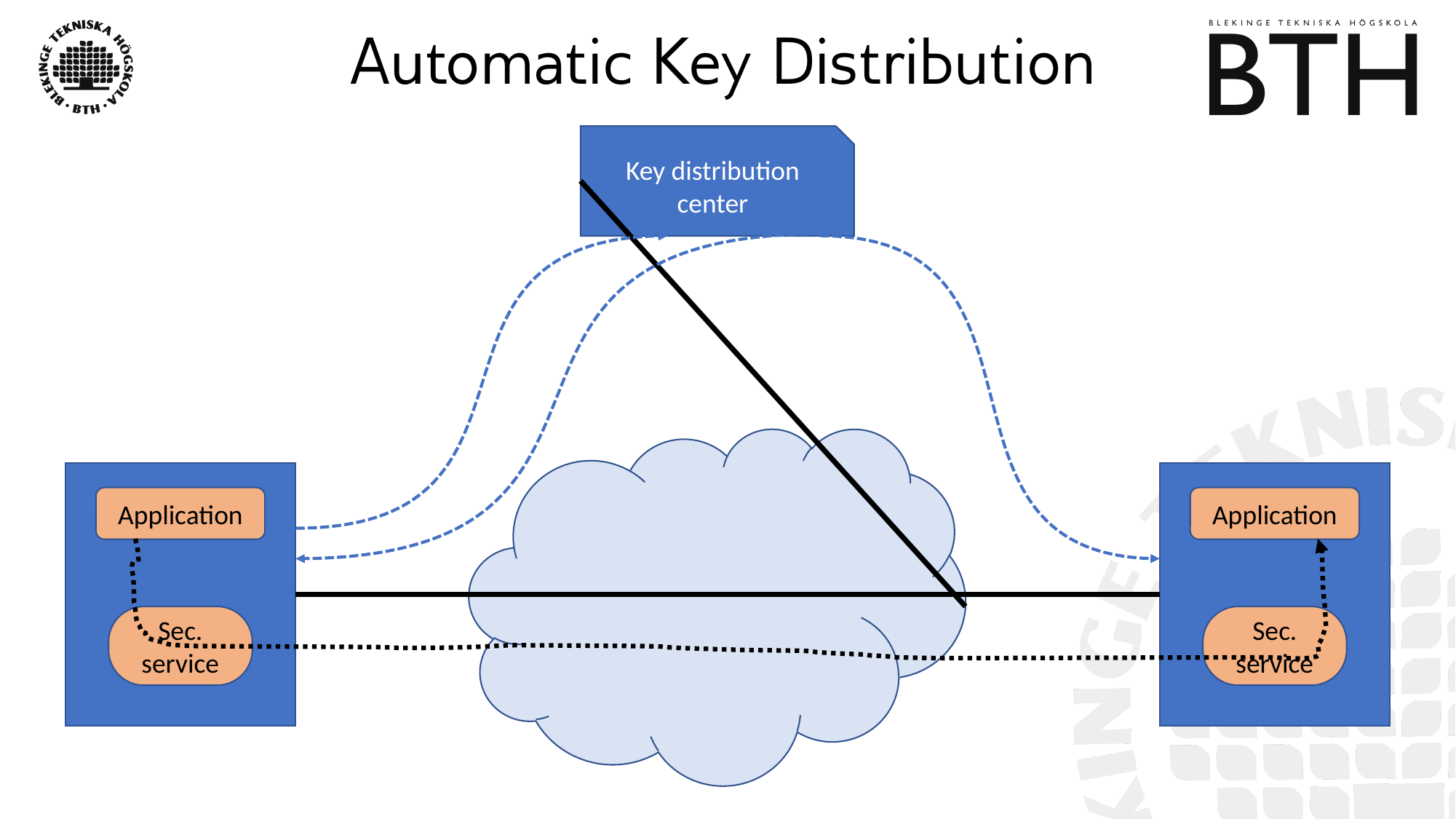

# Automatic Key Distribution
Key distribution center

Application
Sec.
service

Application
Sec.
service